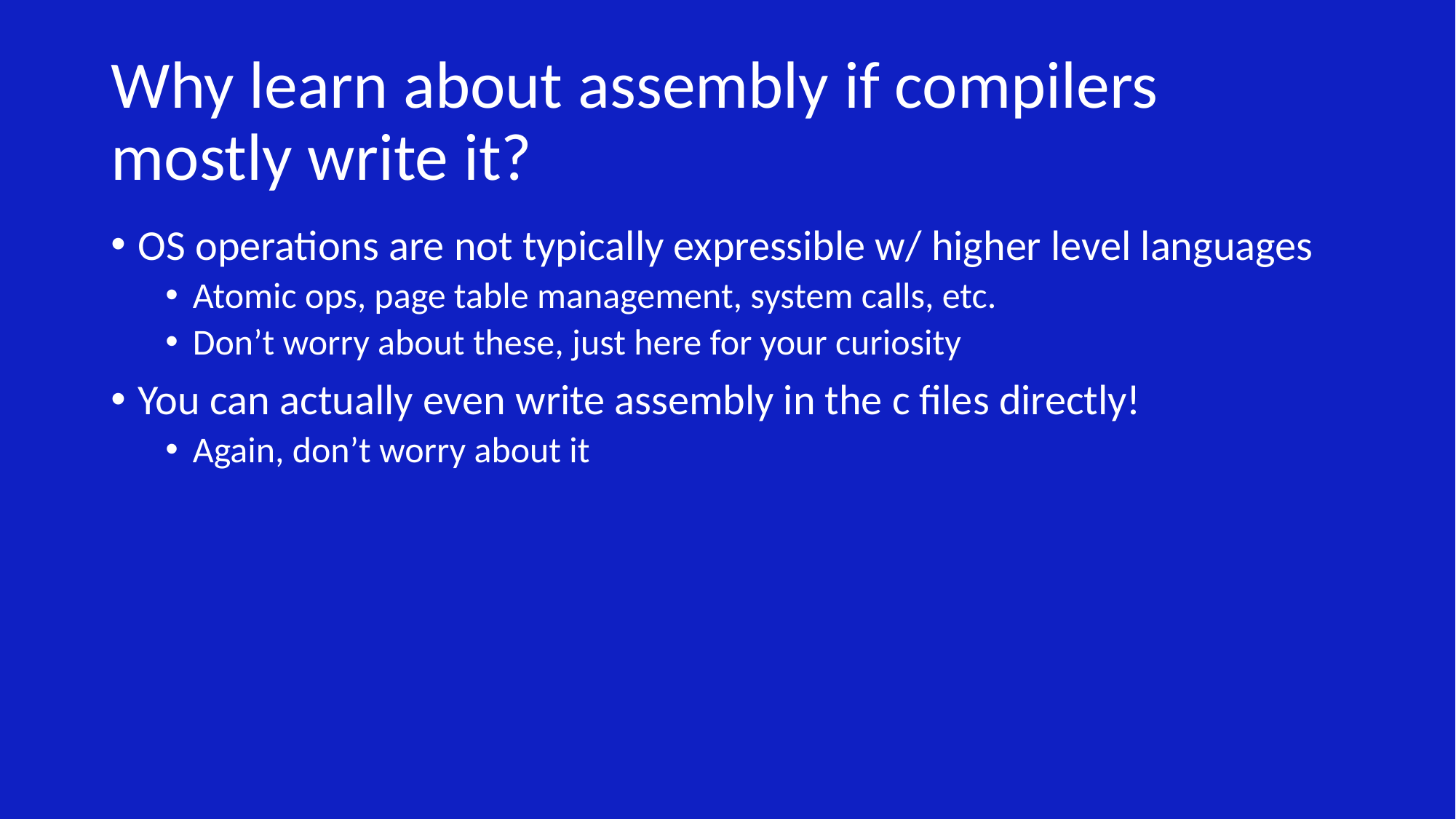

# Why learn about assembly if compilers mostly write it?
OS operations are not typically expressible w/ higher level languages
Atomic ops, page table management, system calls, etc.
Don’t worry about these, just here for your curiosity
You can actually even write assembly in the c files directly!
Again, don’t worry about it